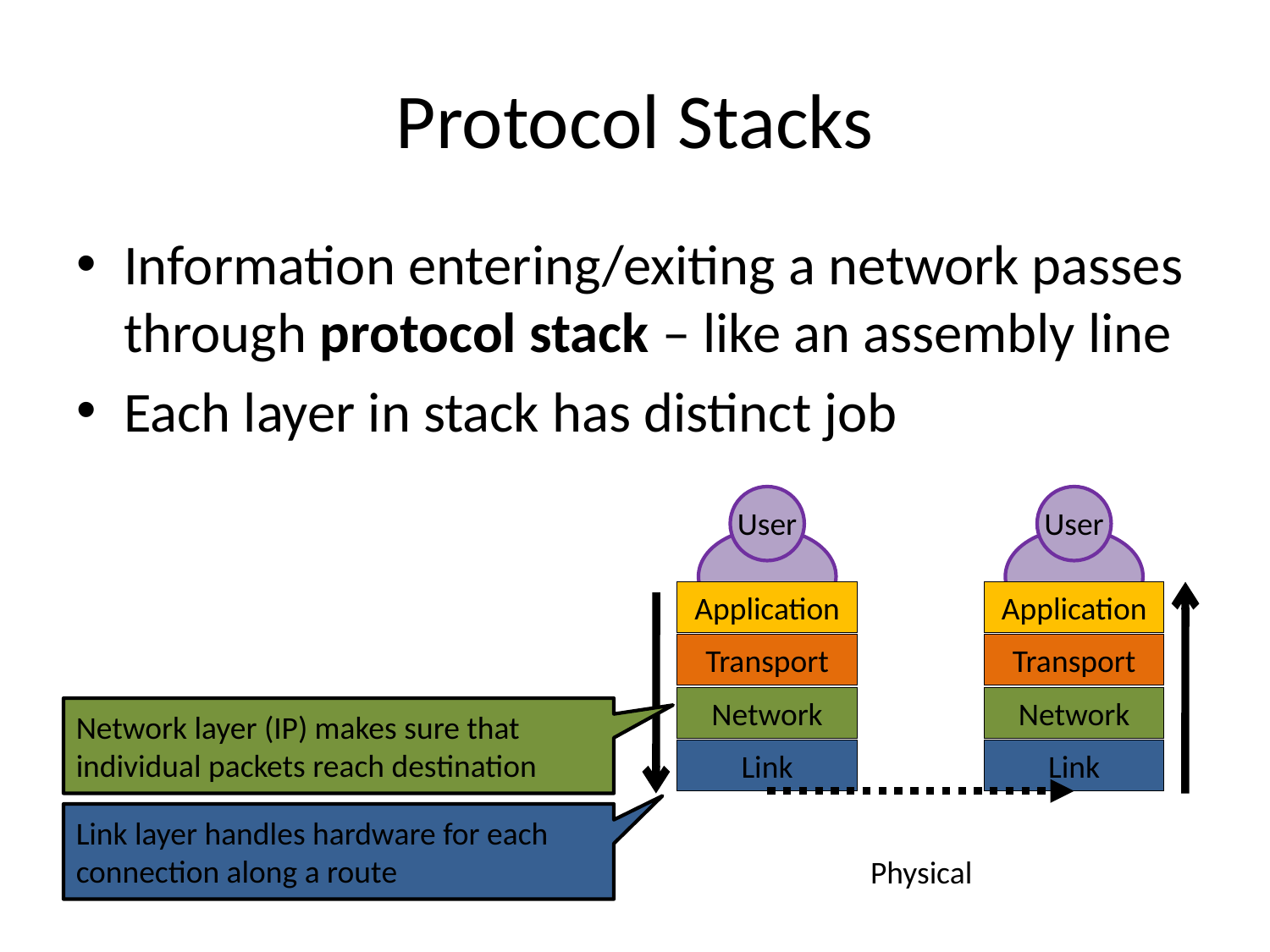

# Protocol Stacks
Information entering/exiting a network passes through protocol stack – like an assembly line
Each layer in stack has distinct job

User
User

Application
Application
Transport
Transport
Network
Network
Network layer (IP) makes sure that individual packets reach destination
Link
Link
Link layer handles hardware for each connection along a route
Physical